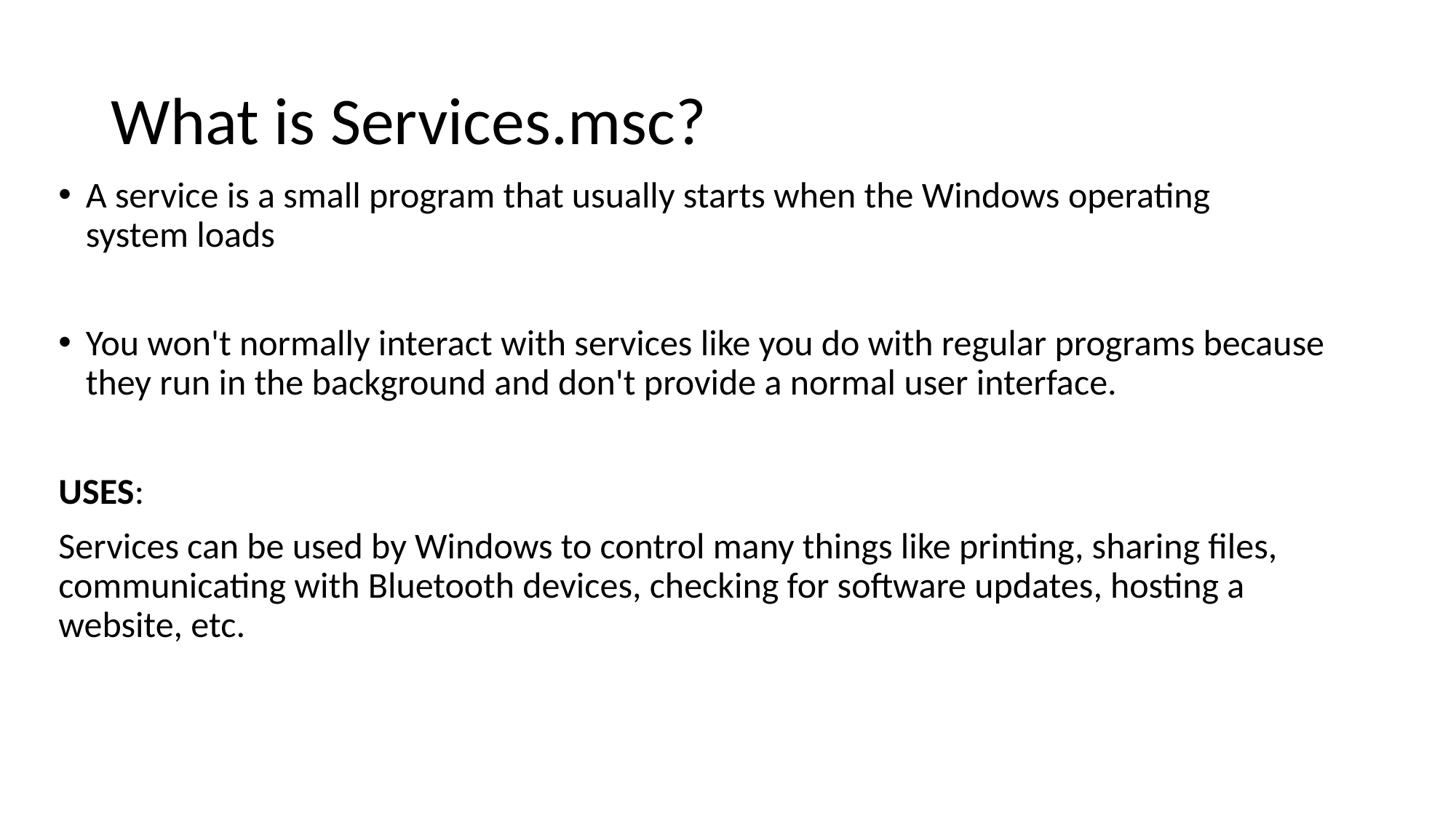

# What is Services.msc?
A service is a small program that usually starts when the Windows operating system loads

You won't normally interact with services like you do with regular programs because they run in the background and don't provide a normal user interface.

USES:
Services can be used by Windows to control many things like printing, sharing files, communicating with Bluetooth devices, checking for software updates, hosting a website, etc.